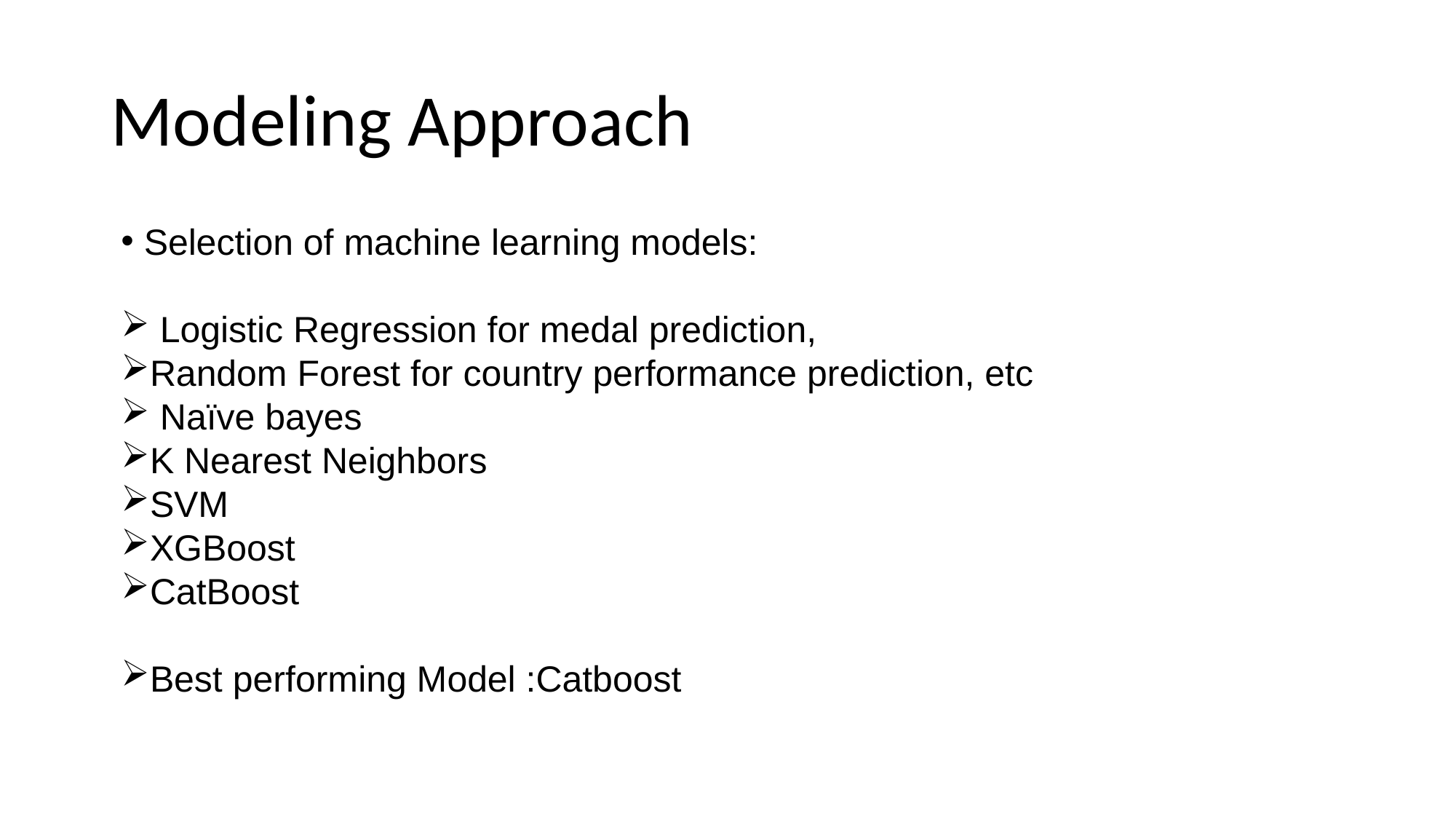

# Modeling Approach

 Selection of machine learning models:

 Logistic Regression for medal prediction,
Random Forest for country performance prediction, etc
 Naïve bayes
K Nearest Neighbors
SVM
XGBoost
CatBoost

Best performing Model :Catboost